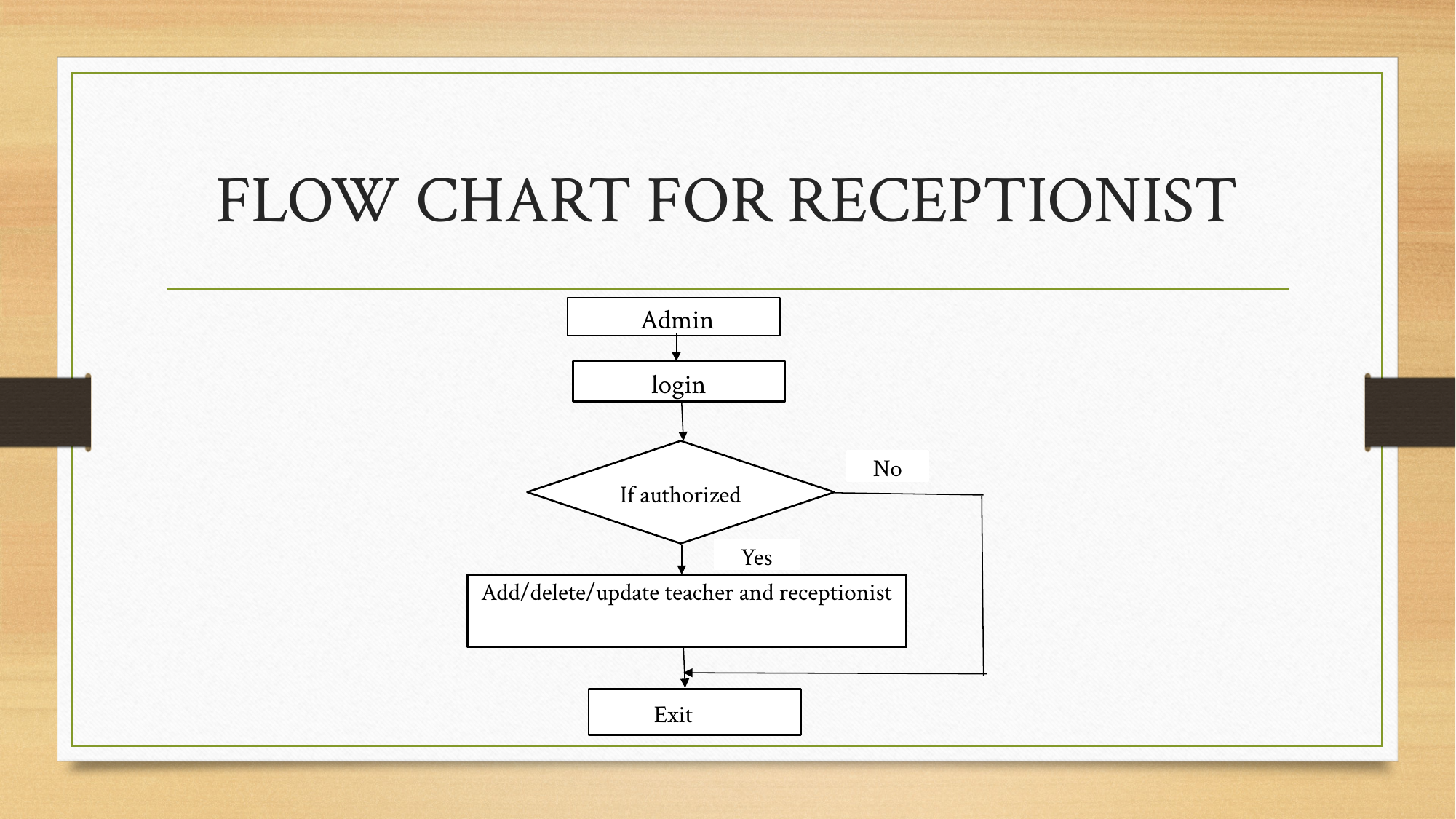

# FLOW CHART FOR RECEPTIONIST

          Admin
login
If authorized
No

Yes
Add/delete/update teacher and receptionist

          Exit